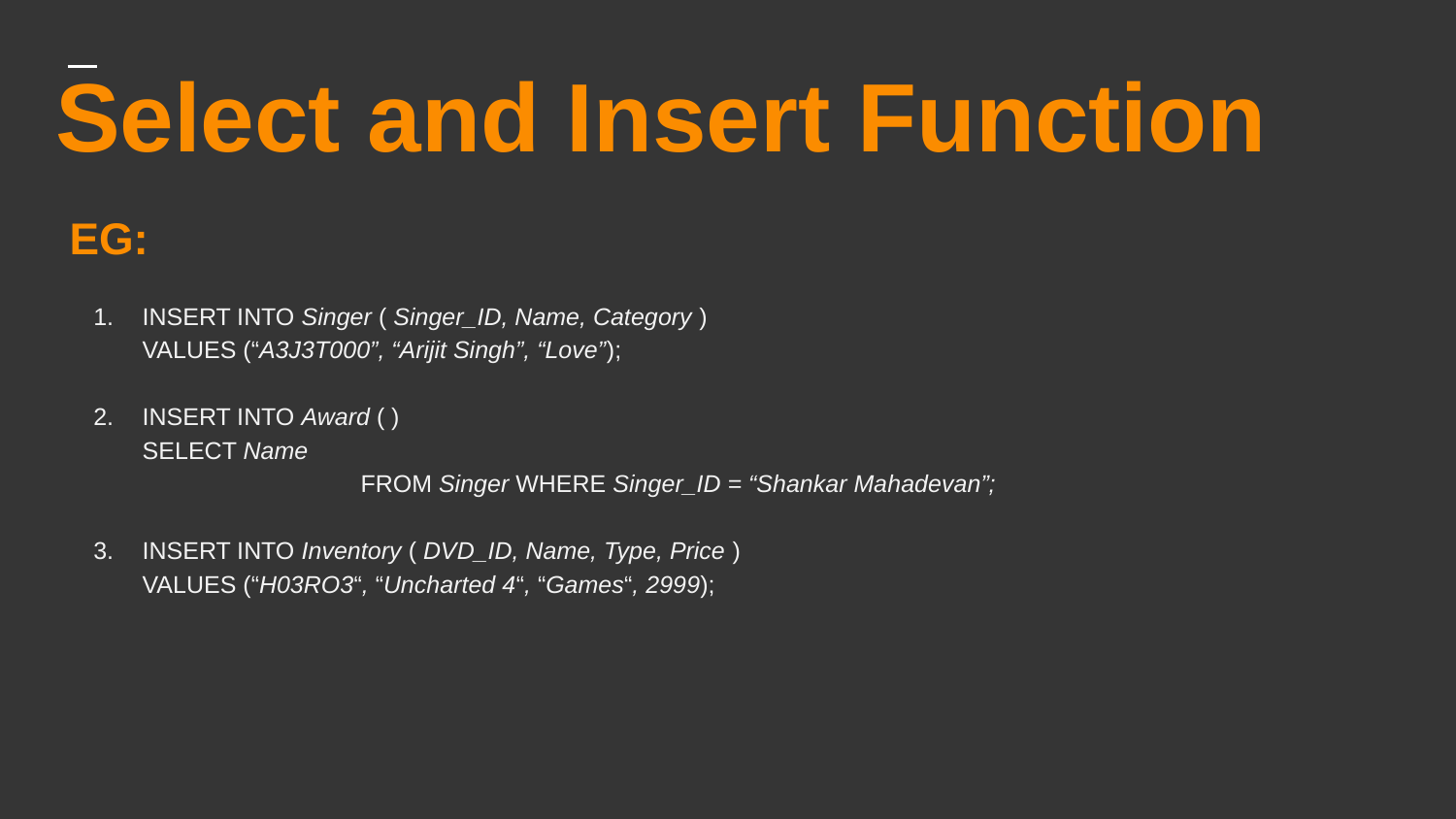

# Select and Insert Function

EG:

INSERT INTO Singer ( Singer_ID, Name, Category )
VALUES (“A3J3T000”, “Arijit Singh”, “Love”);

INSERT INTO Award ( )
SELECT Name
 		FROM Singer WHERE Singer_ID = “Shankar Mahadevan”;

INSERT INTO Inventory ( DVD_ID, Name, Type, Price )
VALUES (“H03RO3“, “Uncharted 4“, “Games“, 2999);